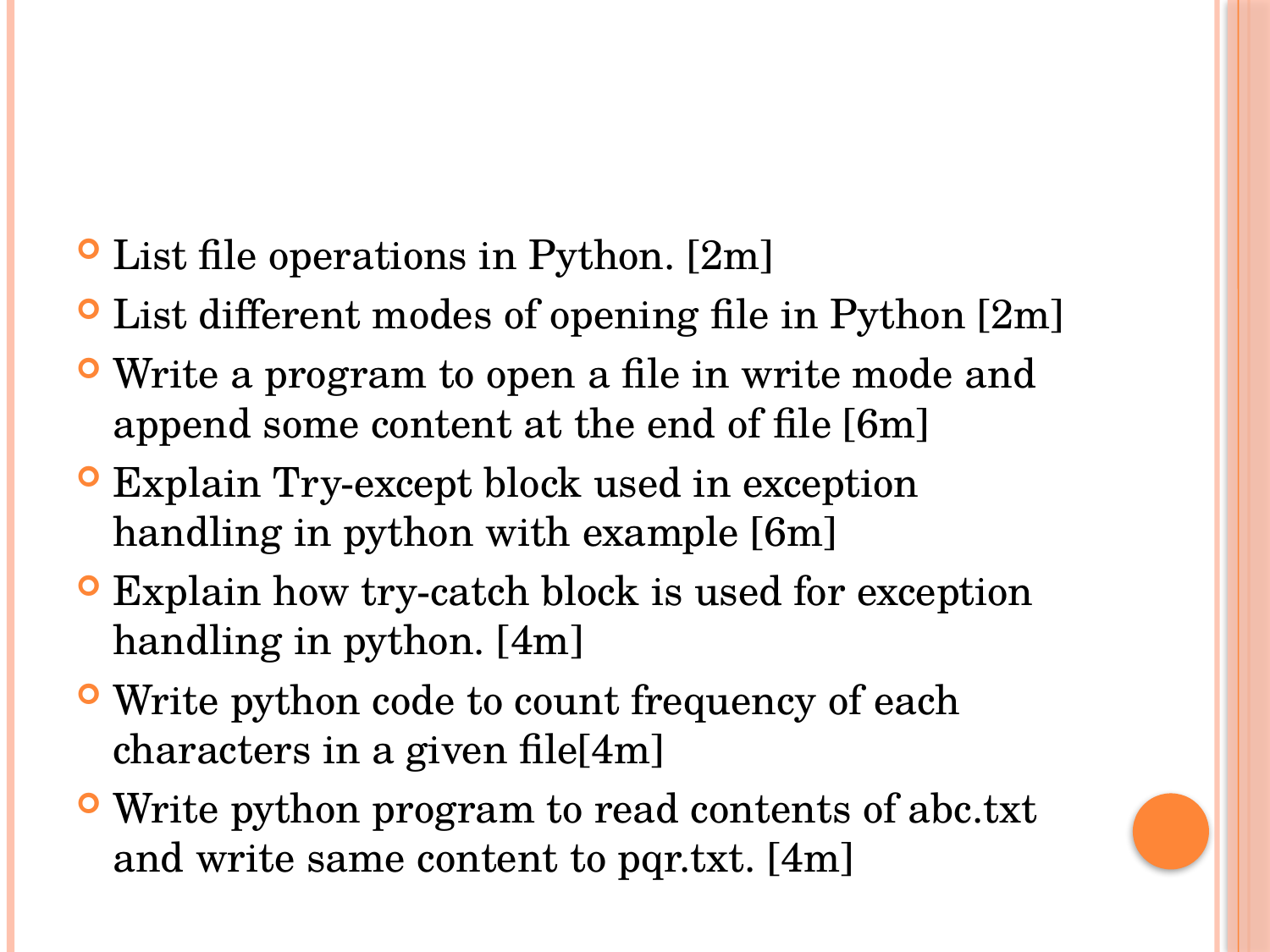

#
List file operations in Python. [2m]
List different modes of opening file in Python [2m]
Write a program to open a file in write mode and append some content at the end of file [6m]
Explain Try-except block used in exception handling in python with example [6m]
Explain how try-catch block is used for exception handling in python. [4m]
Write python code to count frequency of each characters in a given file[4m]
Write python program to read contents of abc.txt and write same content to pqr.txt. [4m]